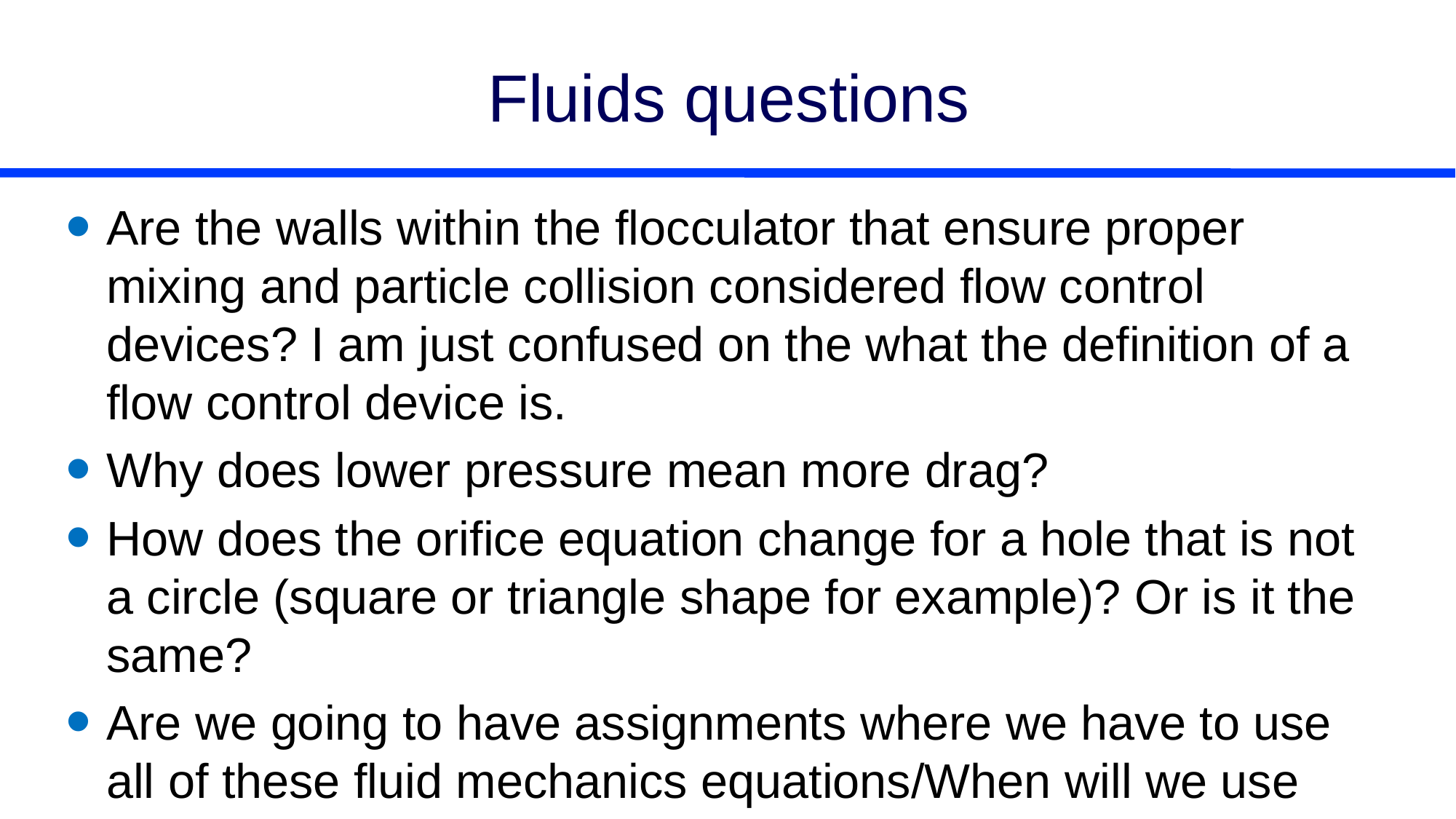

# Fluids questions
Are the walls within the flocculator that ensure proper mixing and particle collision considered flow control devices? I am just confused on the what the definition of a flow control device is.
Why does lower pressure mean more drag?
How does the orifice equation change for a hole that is not a circle (square or triangle shape for example)? Or is it the same?
Are we going to have assignments where we have to use all of these fluid mechanics equations/When will we use these equations